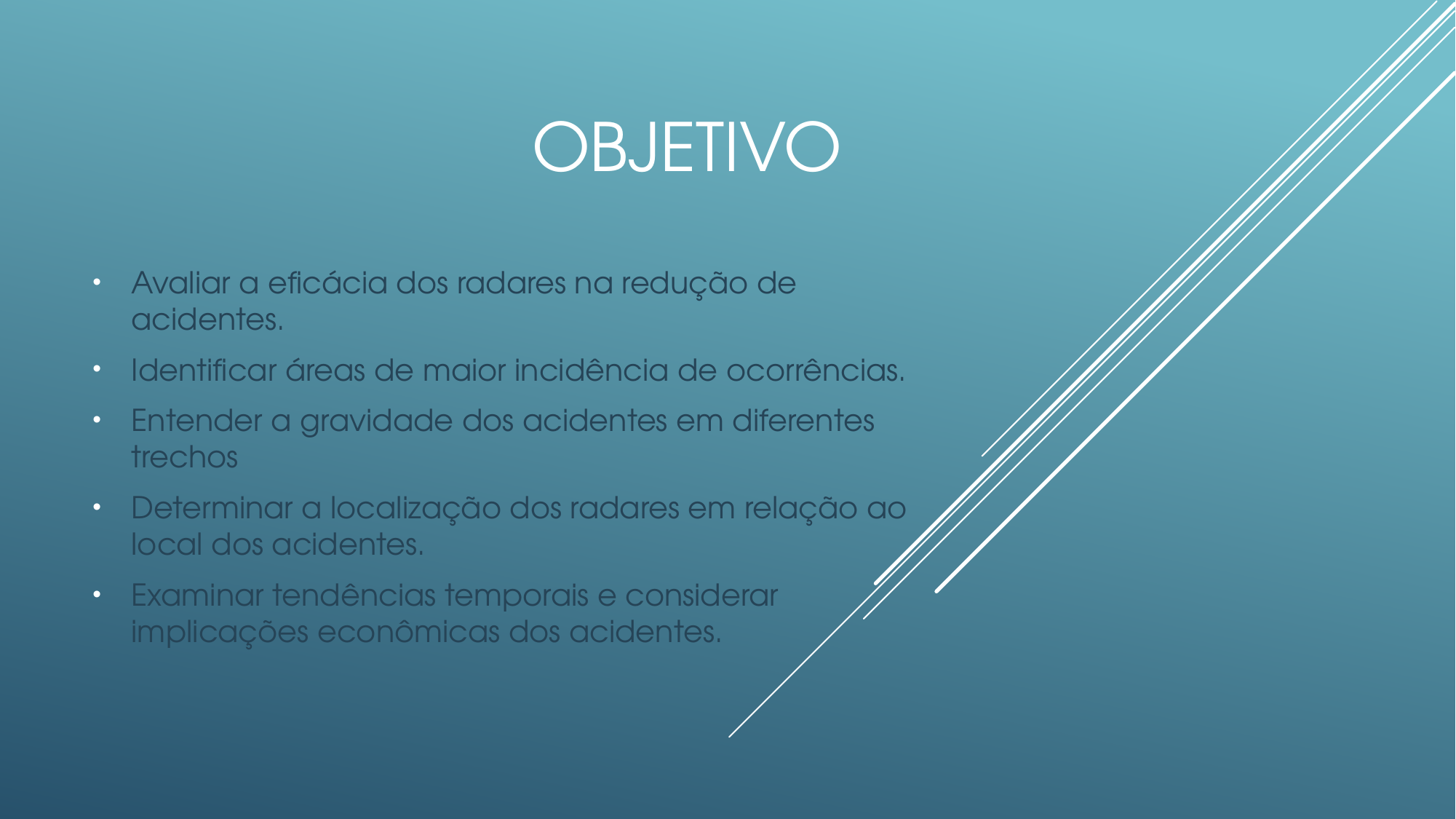

# Objetivo
Avaliar a eficácia dos radares na redução de acidentes.
Identificar áreas de maior incidência de ocorrências.
Entender a gravidade dos acidentes em diferentes trechos
Determinar a localização dos radares em relação ao local dos acidentes.
Examinar tendências temporais e considerar implicações econômicas dos acidentes.